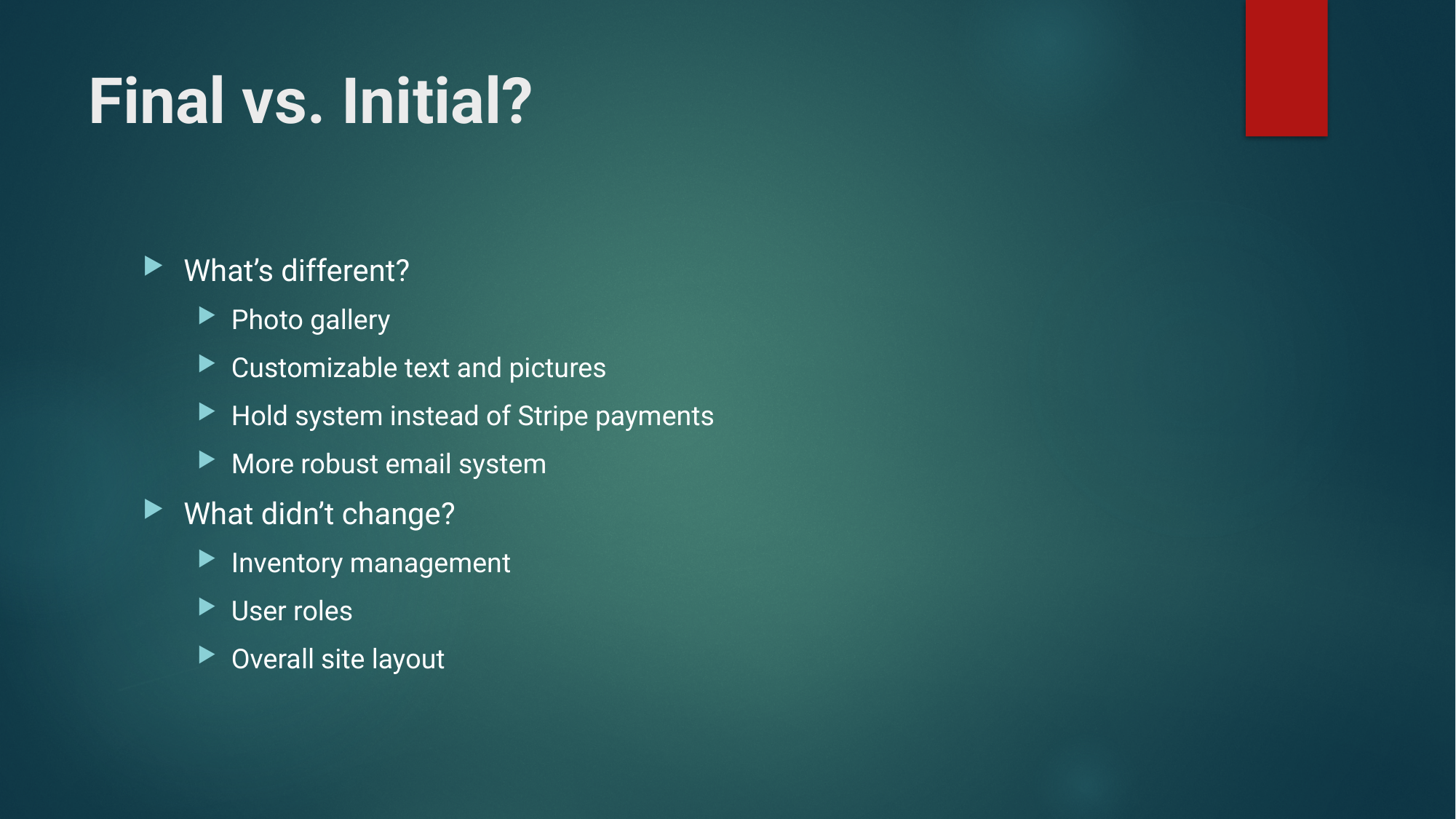

# Final vs. Initial?
What’s different?
Photo gallery
Customizable text and pictures
Hold system instead of Stripe payments
More robust email system
What didn’t change?
Inventory management
User roles
Overall site layout